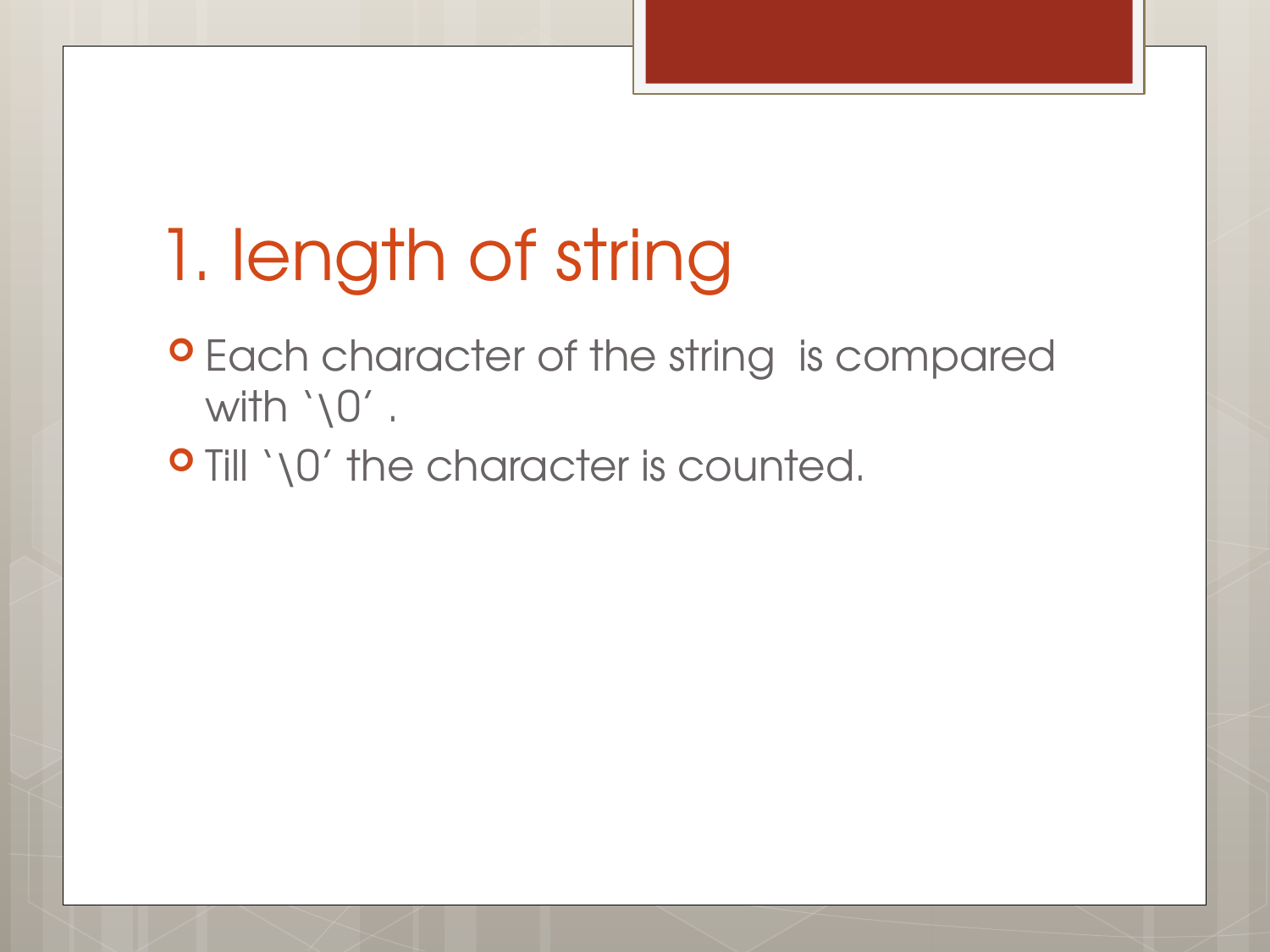

# 1. length of string
Each character of the string  is compared with ‘\0’ .
Till ‘\0’ the character is counted.